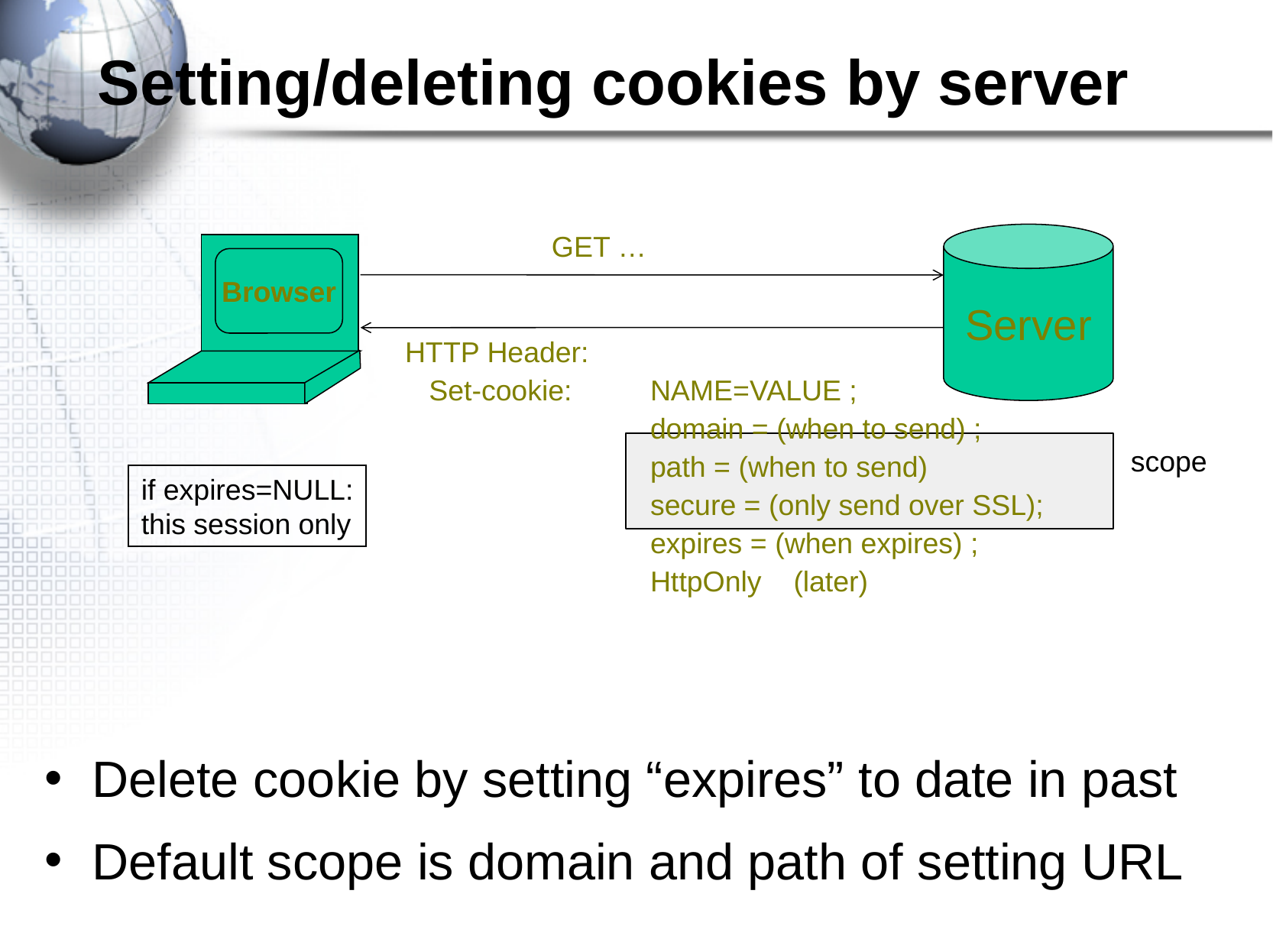

# Setting/deleting cookies by server
GET …
Server

Browser
HTTP Header:
   Set-cookie:	NAME=VALUE ;
	domain = (when to send) ;
	path = (when to send)
	secure = (only send over SSL);
	expires = (when expires) ;
	HttpOnly    (later)

scope
if expires=NULL:
this session only
Delete cookie by setting “expires” to date in past
Default scope is domain and path of setting URL